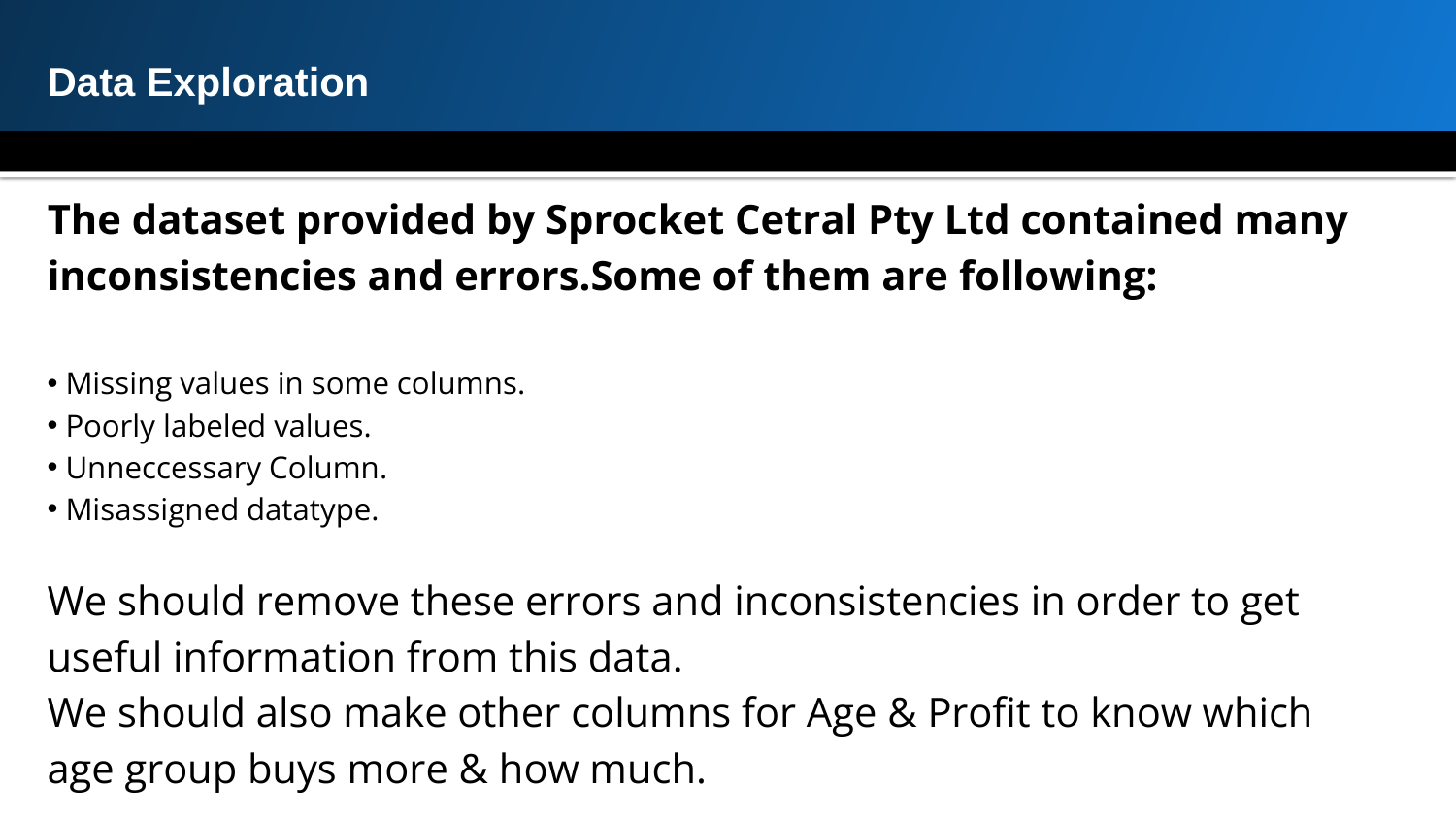

Data Exploration
The dataset provided by Sprocket Cetral Pty Ltd contained many inconsistencies and errors.Some of them are following:
 Missing values in some columns.
 Poorly labeled values.
 Unneccessary Column.
 Misassigned datatype.

We should remove these errors and inconsistencies in order to get useful information from this data.
We should also make other columns for Age & Profit to know which age group buys more & how much.